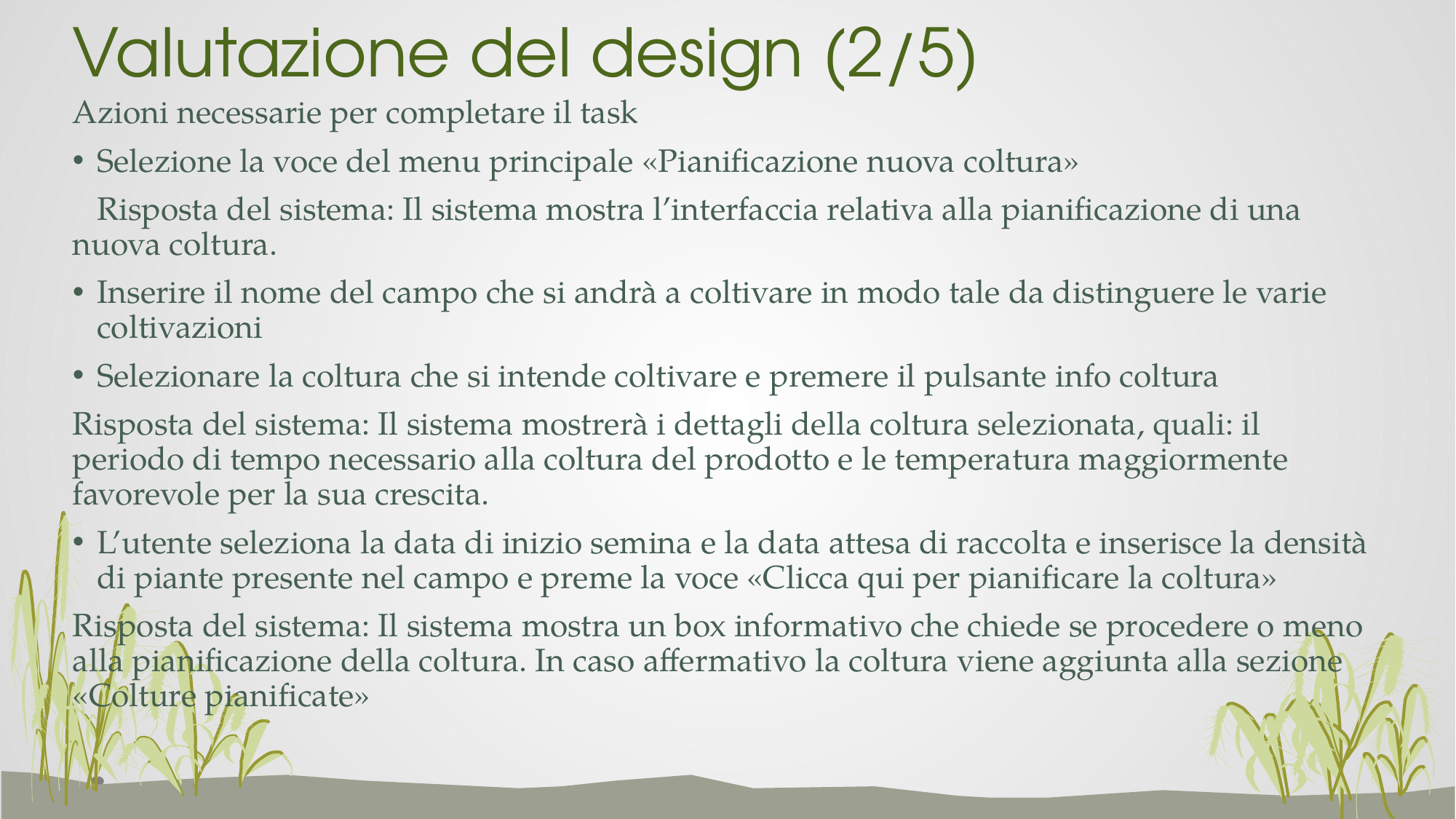

# Valutazione del design (2/5)
Azioni necessarie per completare il task
Selezione la voce del menu principale «Pianificazione nuova coltura»
   Risposta del sistema: Il sistema mostra l’interfaccia relativa alla pianificazione di una nuova coltura.
Inserire il nome del campo che si andrà a coltivare in modo tale da distinguere le varie coltivazioni
Selezionare la coltura che si intende coltivare e premere il pulsante info coltura
Risposta del sistema: Il sistema mostrerà i dettagli della coltura selezionata, quali: il periodo di tempo necessario alla coltura del prodotto e le temperatura maggiormente favorevole per la sua crescita.
L’utente seleziona la data di inizio semina e la data attesa di raccolta e inserisce la densità di piante presente nel campo e preme la voce «Clicca qui per pianificare la coltura»
Risposta del sistema: Il sistema mostra un box informativo che chiede se procedere o meno alla pianificazione della coltura. In caso affermativo la coltura viene aggiunta alla sezione «Colture pianificate»